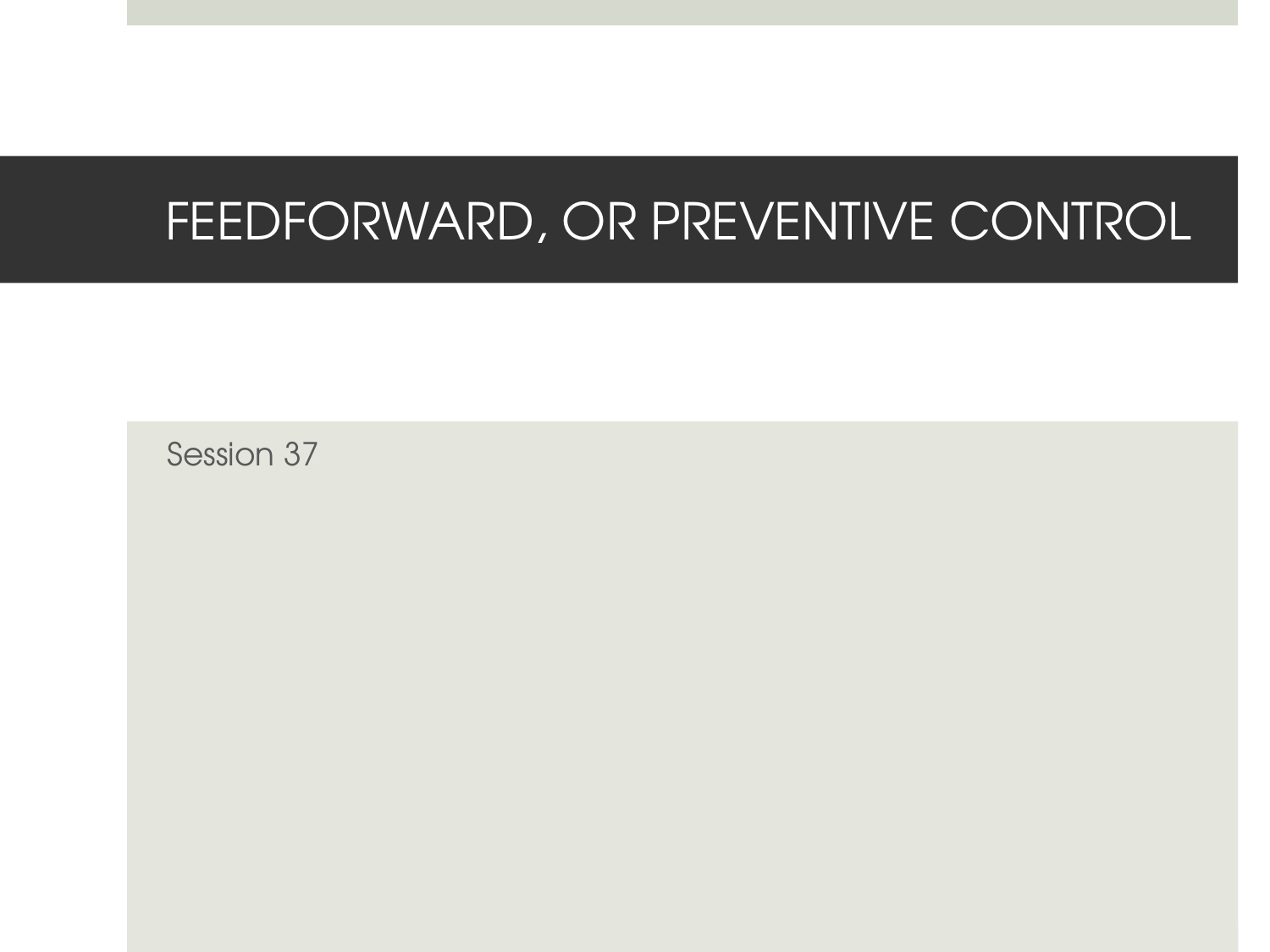

# FEEDFORWARD, OR PREVENTIVE CONTROL
Session 37